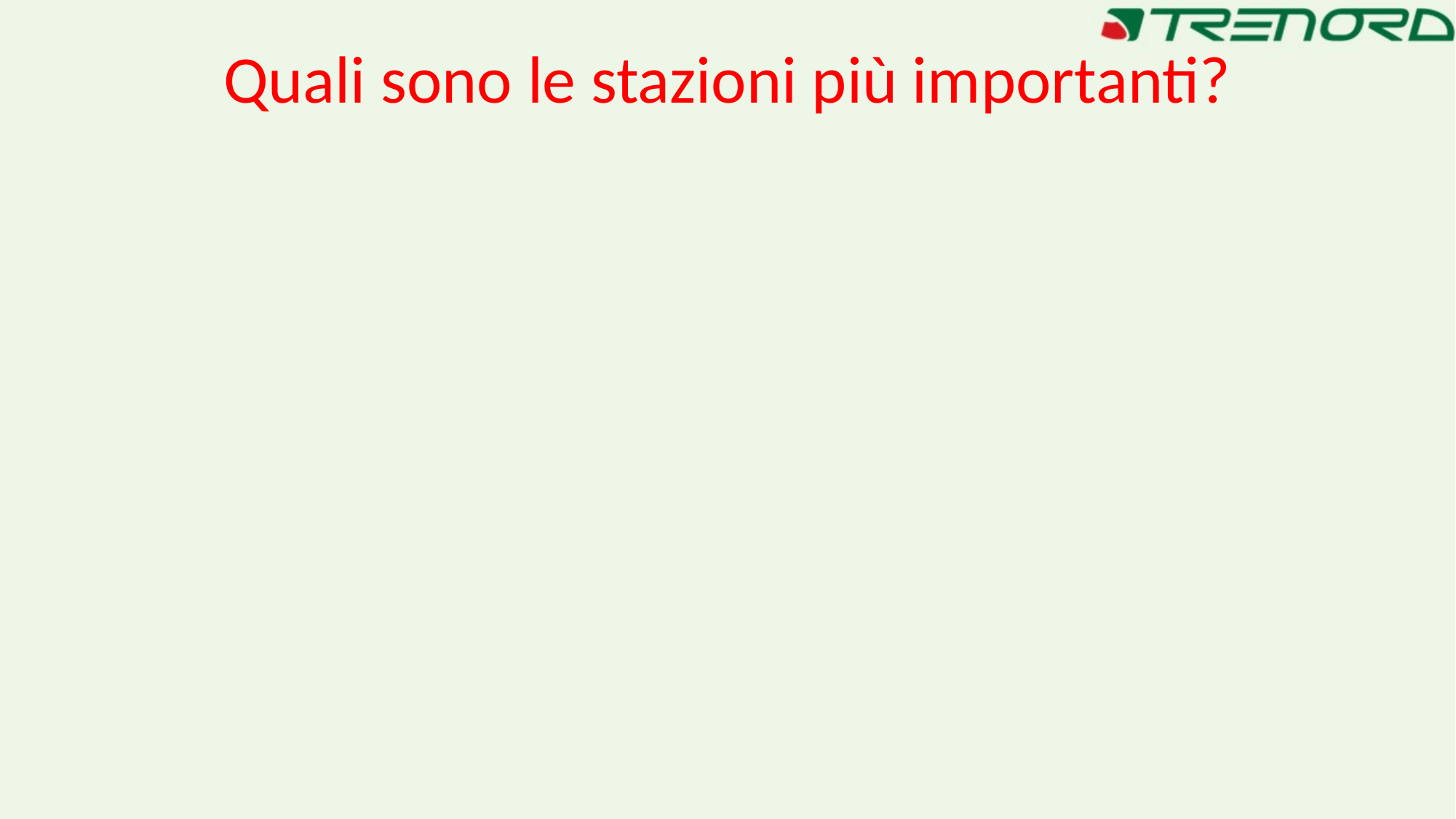

# Quali sono le stazioni più importanti?